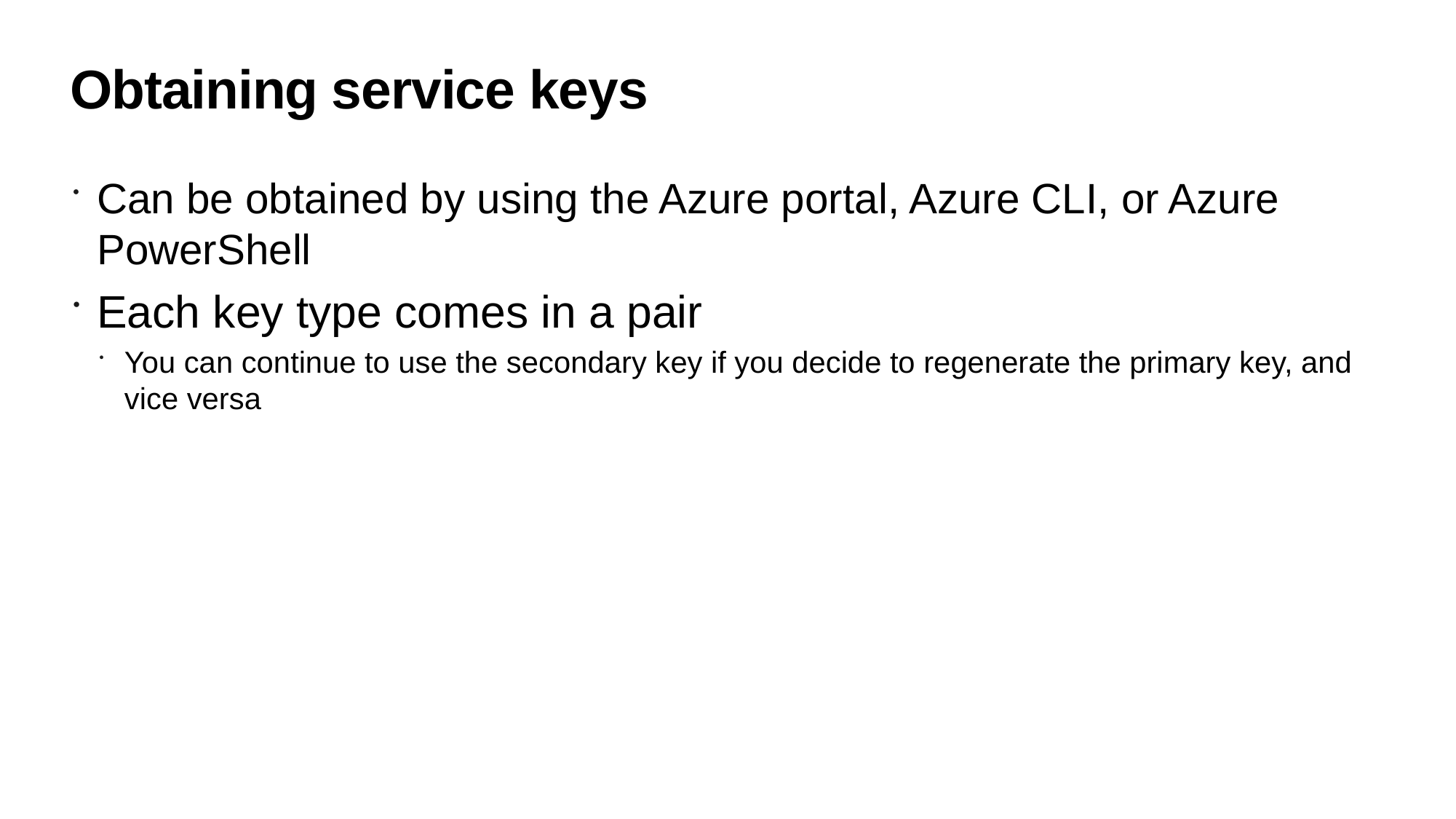

# Obtaining service keys
Can be obtained by using the Azure portal, Azure CLI, or Azure PowerShell
Each key type comes in a pair
You can continue to use the secondary key if you decide to regenerate the primary key, and vice versa